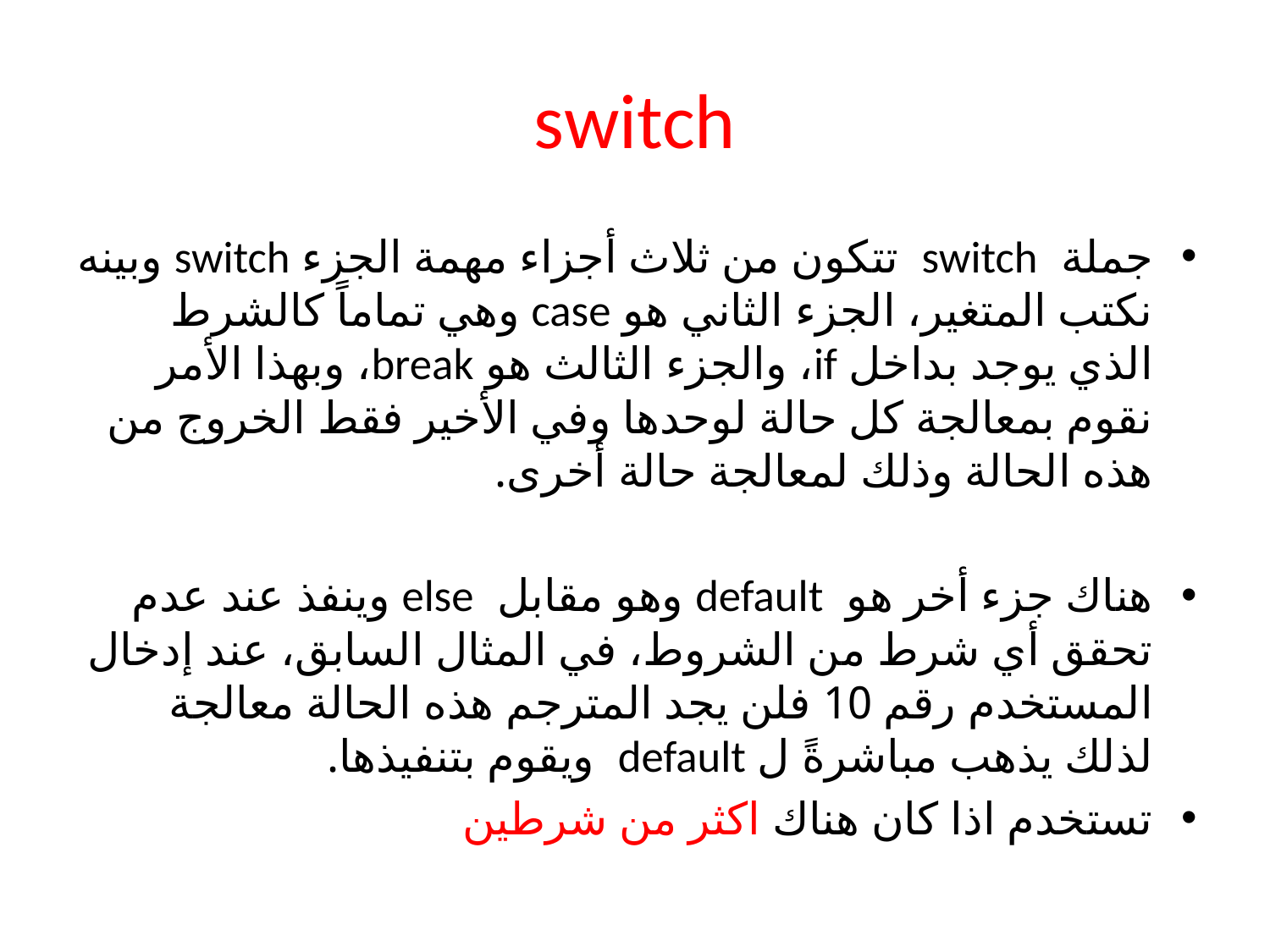

# switch
جملة  switch  تتكون من ثلاث أجزاء مهمة الجزء switch وبينه نكتب المتغير، الجزء الثاني هو case وهي تماماً كالشرط الذي يوجد بداخل if، والجزء الثالث هو break، وبهذا الأمر نقوم بمعالجة كل حالة لوحدها وفي الأخير فقط الخروج من هذه الحالة وذلك لمعالجة حالة أخرى.

هناك جزء أخر هو  default وهو مقابل  else وينفذ عند عدم تحقق أي شرط من الشروط، في المثال السابق، عند إدخال المستخدم رقم 10 فلن يجد المترجم هذه الحالة معالجة لذلك يذهب مباشرةً ل default  ويقوم بتنفيذها.
تستخدم اذا كان هناك اكثر من شرطين